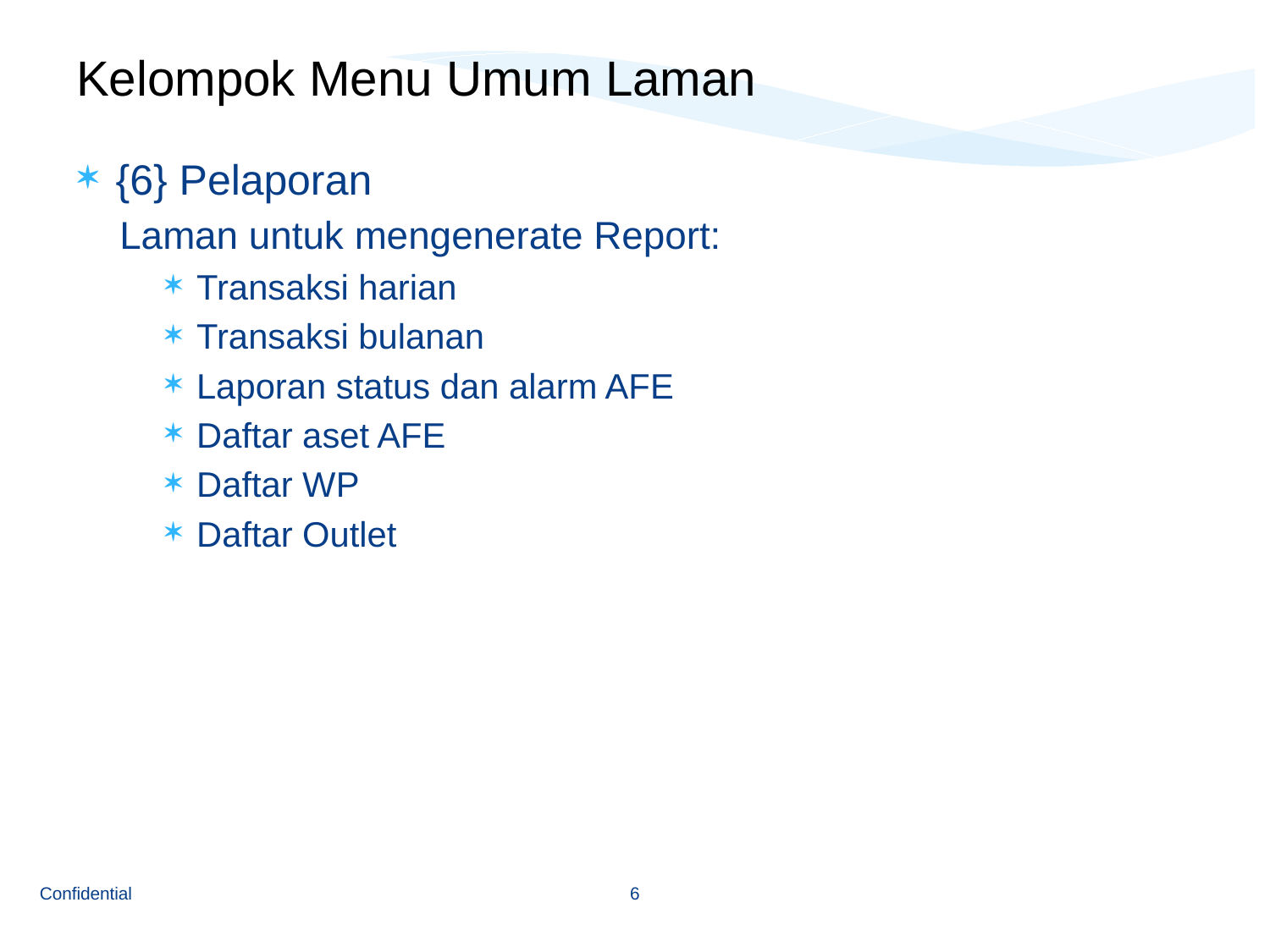

# Kelompok Menu Umum Laman
{6} Pelaporan
Laman untuk mengenerate Report:
Transaksi harian
Transaksi bulanan
Laporan status dan alarm AFE
Daftar aset AFE
Daftar WP
Daftar Outlet
6
Confidential